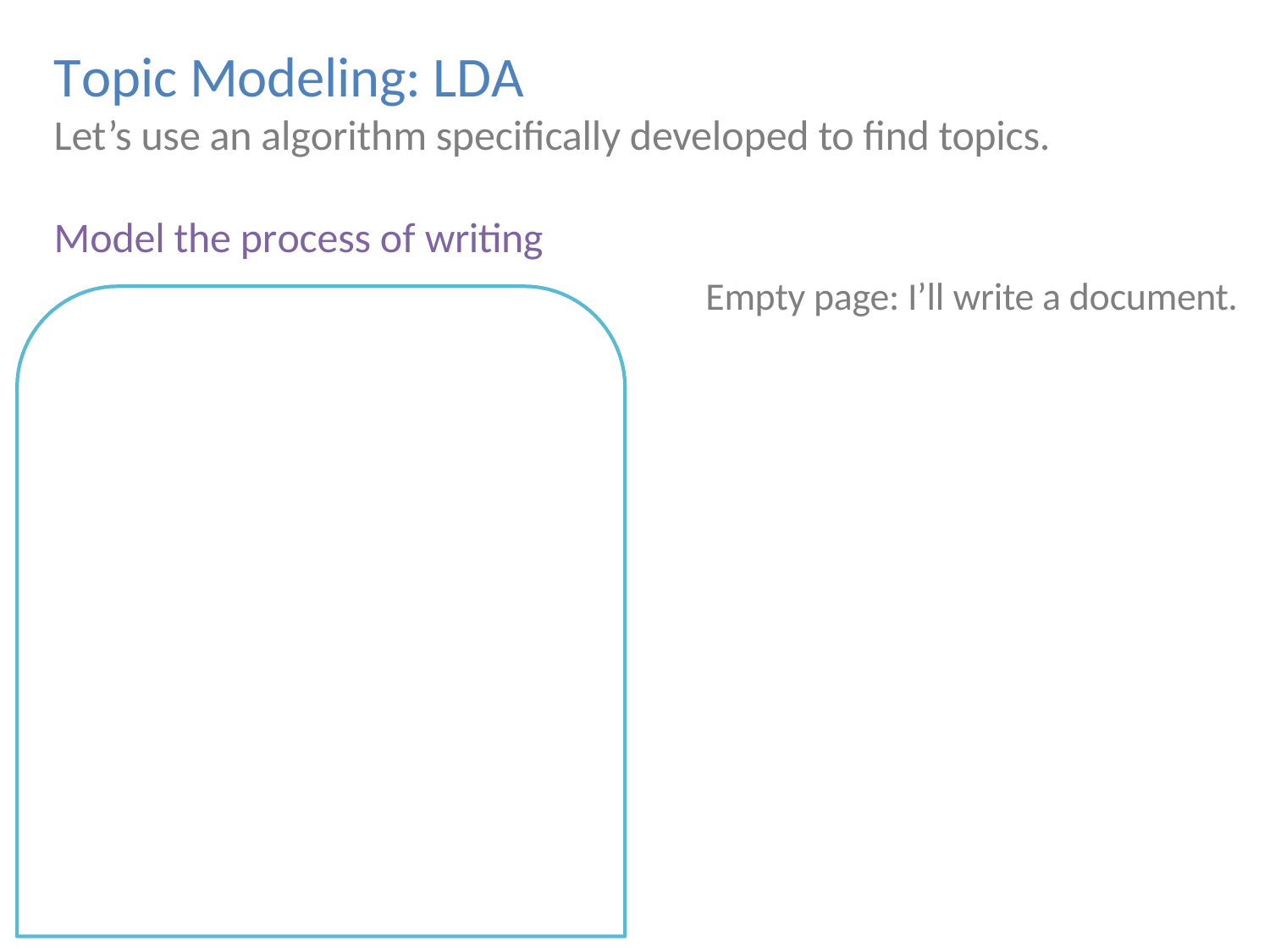

# Topic Modeling: LDA
Let’s use an algorithm speciﬁcally developed to ﬁnd topics.
Model the process of writing
Empty page: I’ll write a document.